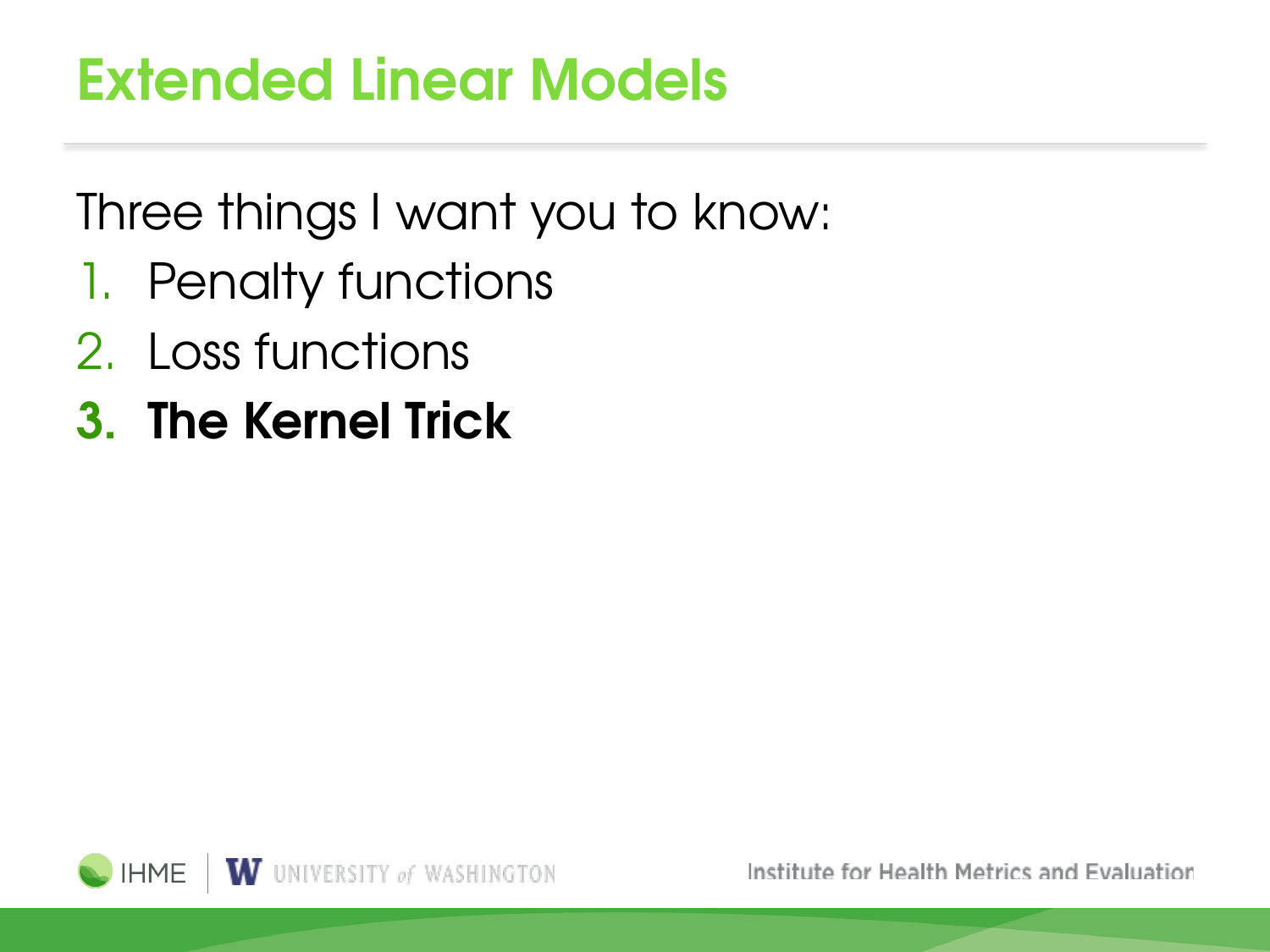

# Extended Linear Models
Three things I want you to know:
Penalty functions
Loss functions
The Kernel Trick